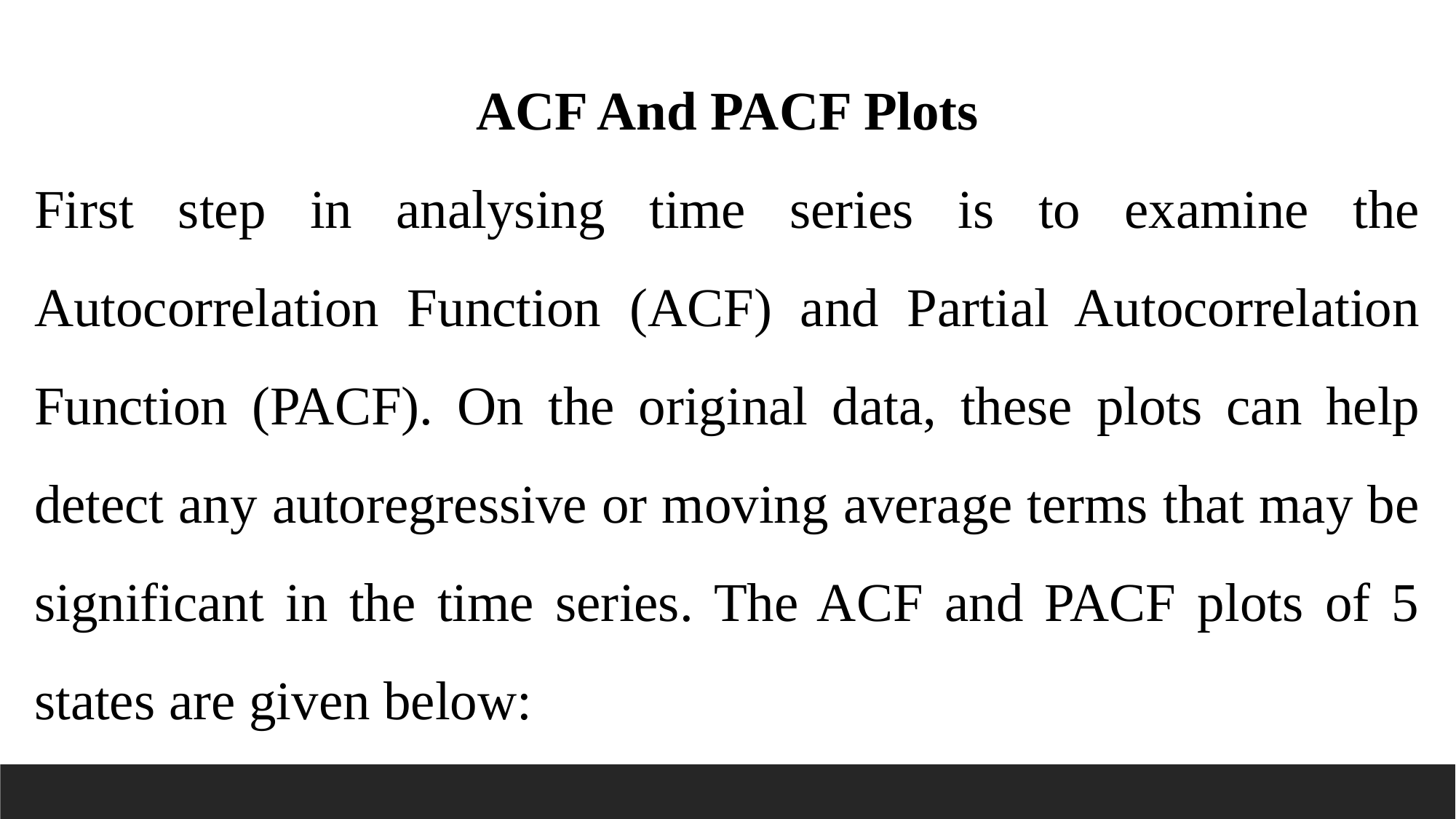

ACF And PACF Plots
First step in analysing time series is to examine the Autocorrelation Function (ACF) and Partial Autocorrelation Function (PACF). On the original data, these plots can help detect any autoregressive or moving average terms that may be significant in the time series. The ACF and PACF plots of 5 states are given below: